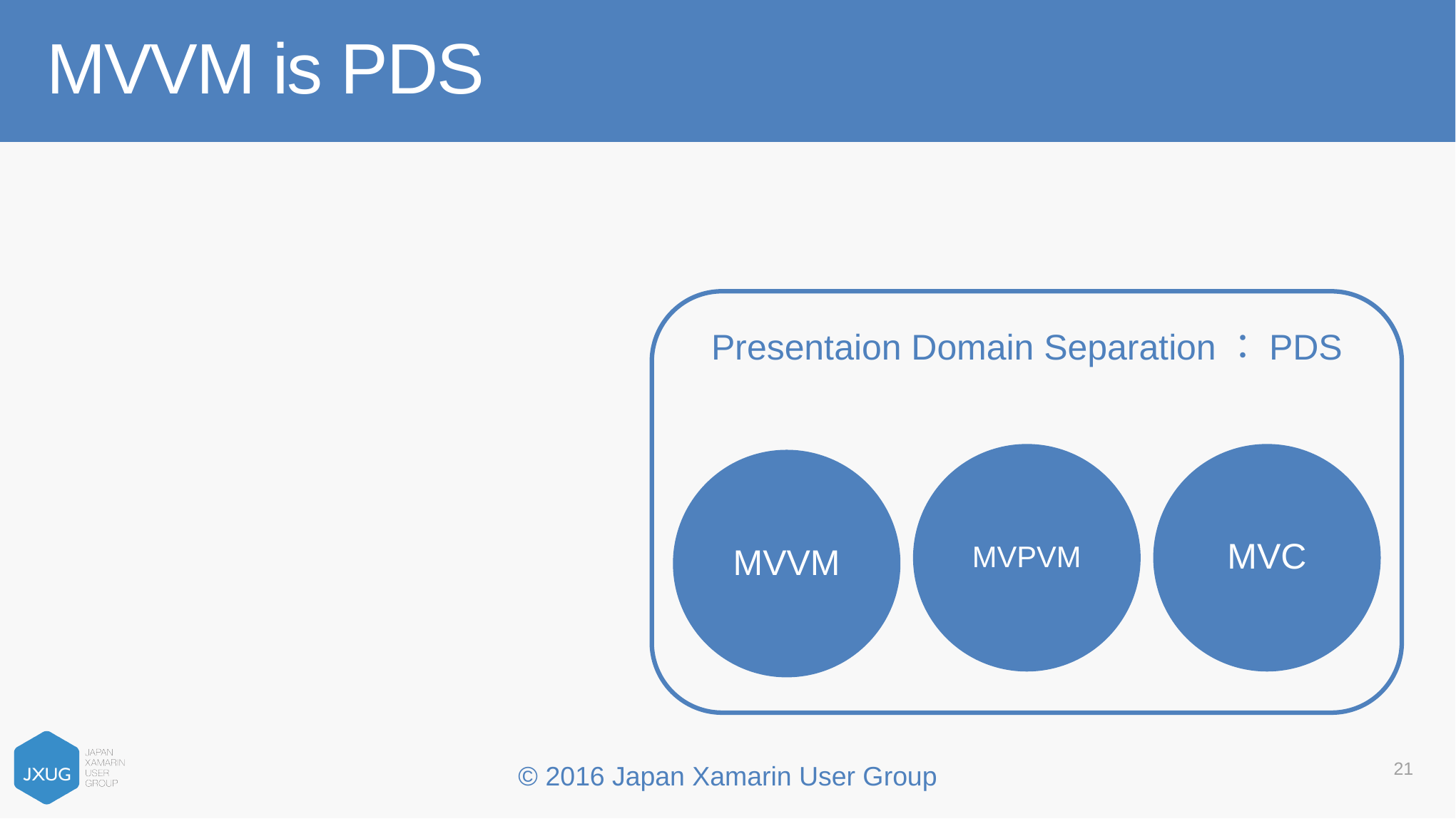

# MVVM is PDS
Presentaion Domain Separation：PDS
MVPVM
MVC
MVVM
21